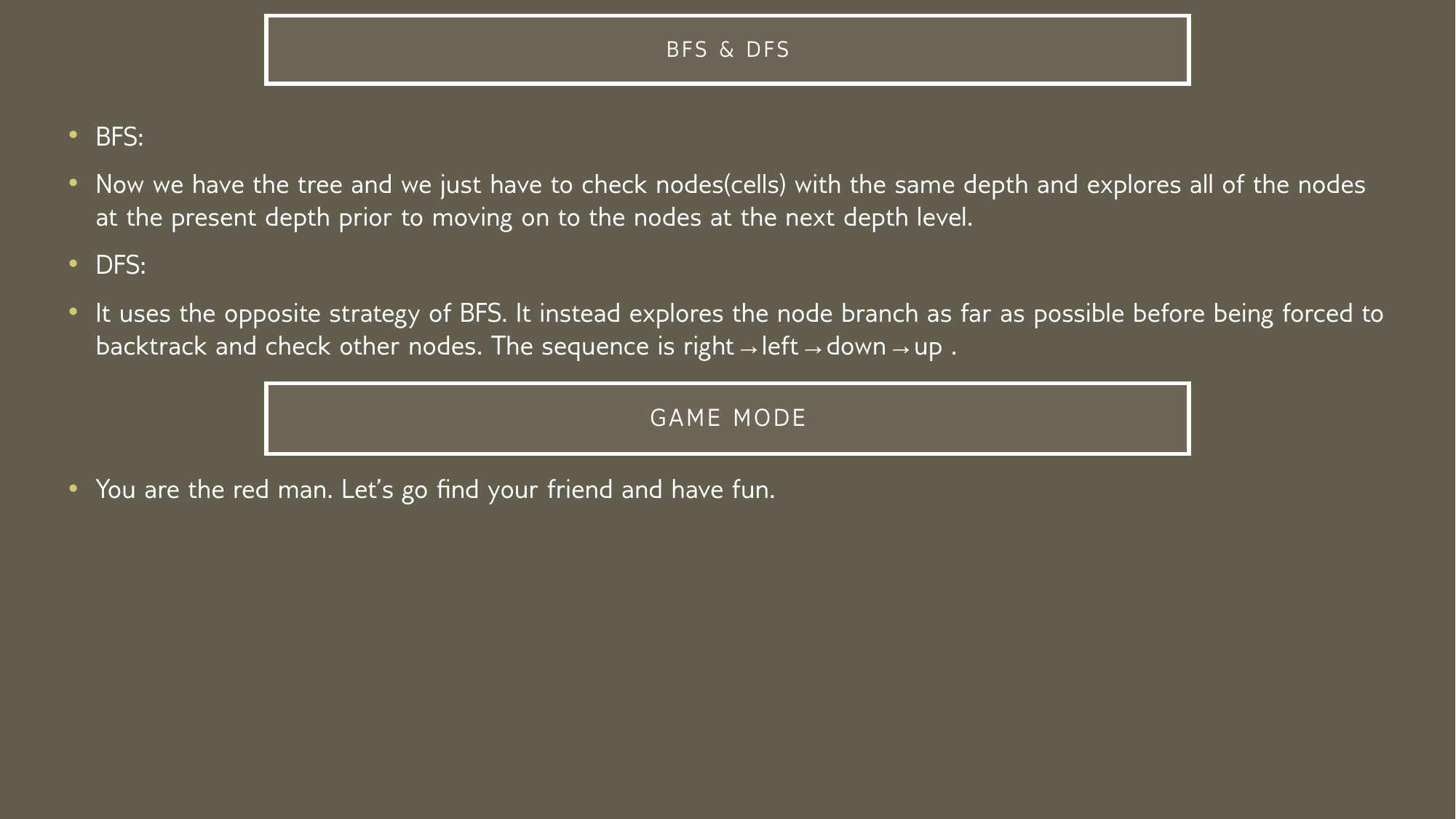

# Bfs & dfs
BFS:
Now we have the tree and we just have to check nodes(cells) with the same depth and explores all of the nodes at the present depth prior to moving on to the nodes at the next depth level.
DFS:
It uses the opposite strategy of BFS. It instead explores the node branch as far as possible before being forced to backtrack and check other nodes. The sequence is right→left→down→up .

You are the red man. Let’s go find your friend and have fun.
Game mode